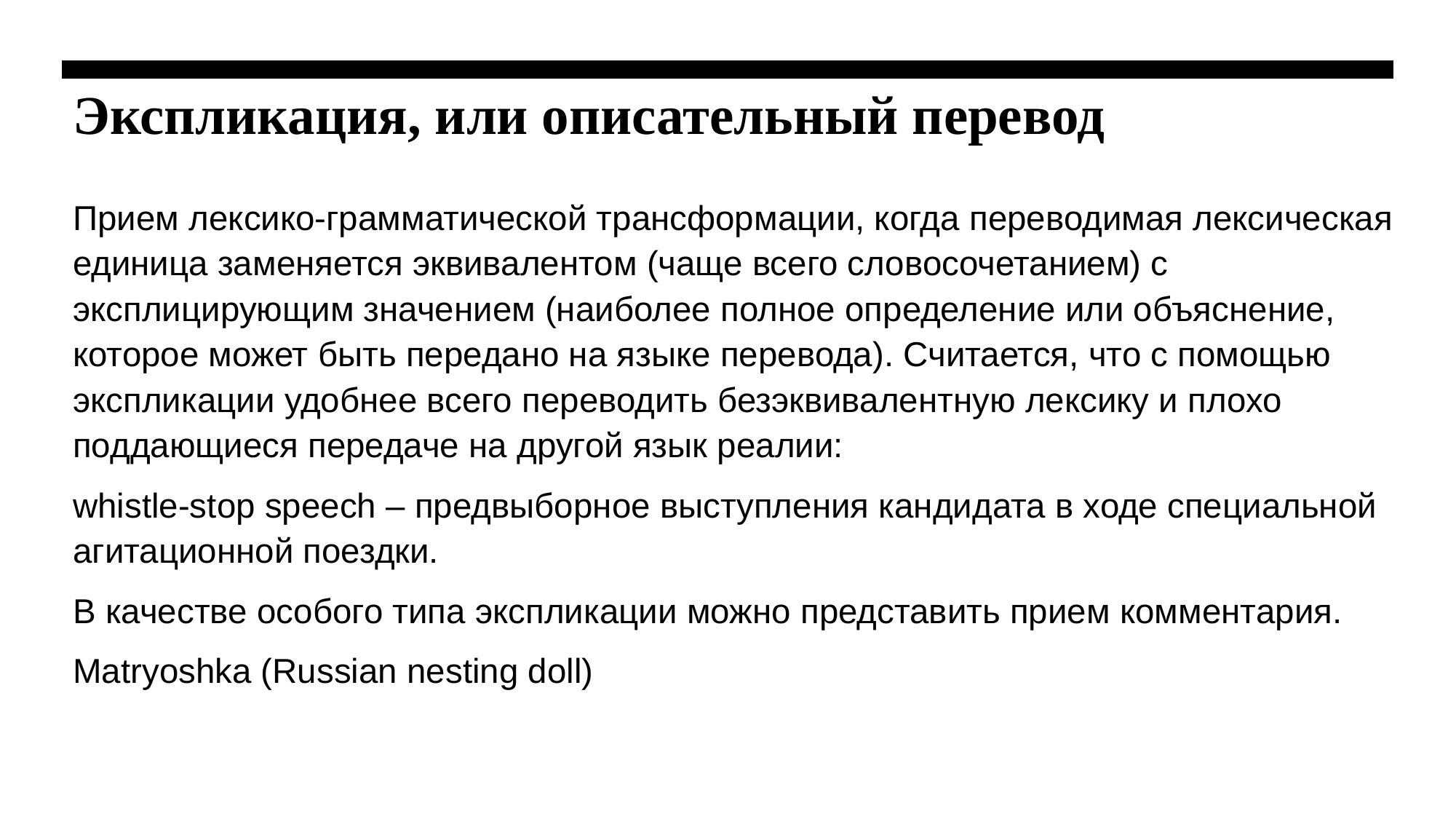

# Экспликация, или описательный перевод
Прием лексико-грамматической трансформации, когда переводимая лексическая единица заменяется эквивалентом (чаще всего словосочетанием) с эксплицирующим значением (наиболее полное определение или объяснение, которое может быть передано на языке перевода). Считается, что с помощью экспликации удобнее всего переводить безэквивалентную лексику и плохо поддающиеся передаче на другой язык реалии:
whistle-stop speech – предвыборное выступления кандидата в ходе специальной агитационной поездки.
В качестве особого типа экспликации можно представить прием комментария.
Matryoshka (Russian nesting doll)